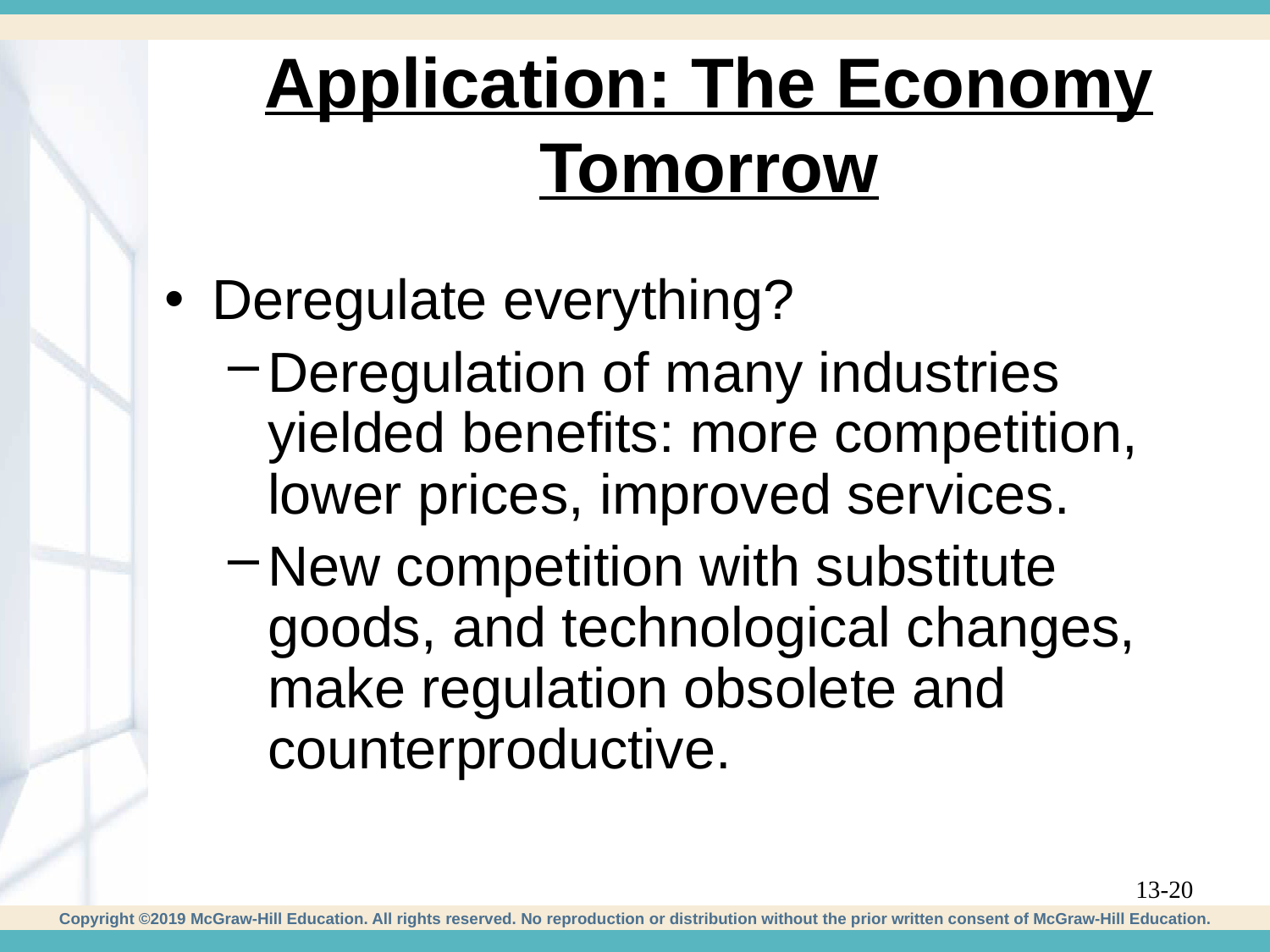

# Application: The Economy Tomorrow
Deregulate everything?
Deregulation of many industries yielded benefits: more competition, lower prices, improved services.
New competition with substitute goods, and technological changes, make regulation obsolete and counterproductive.
13-20